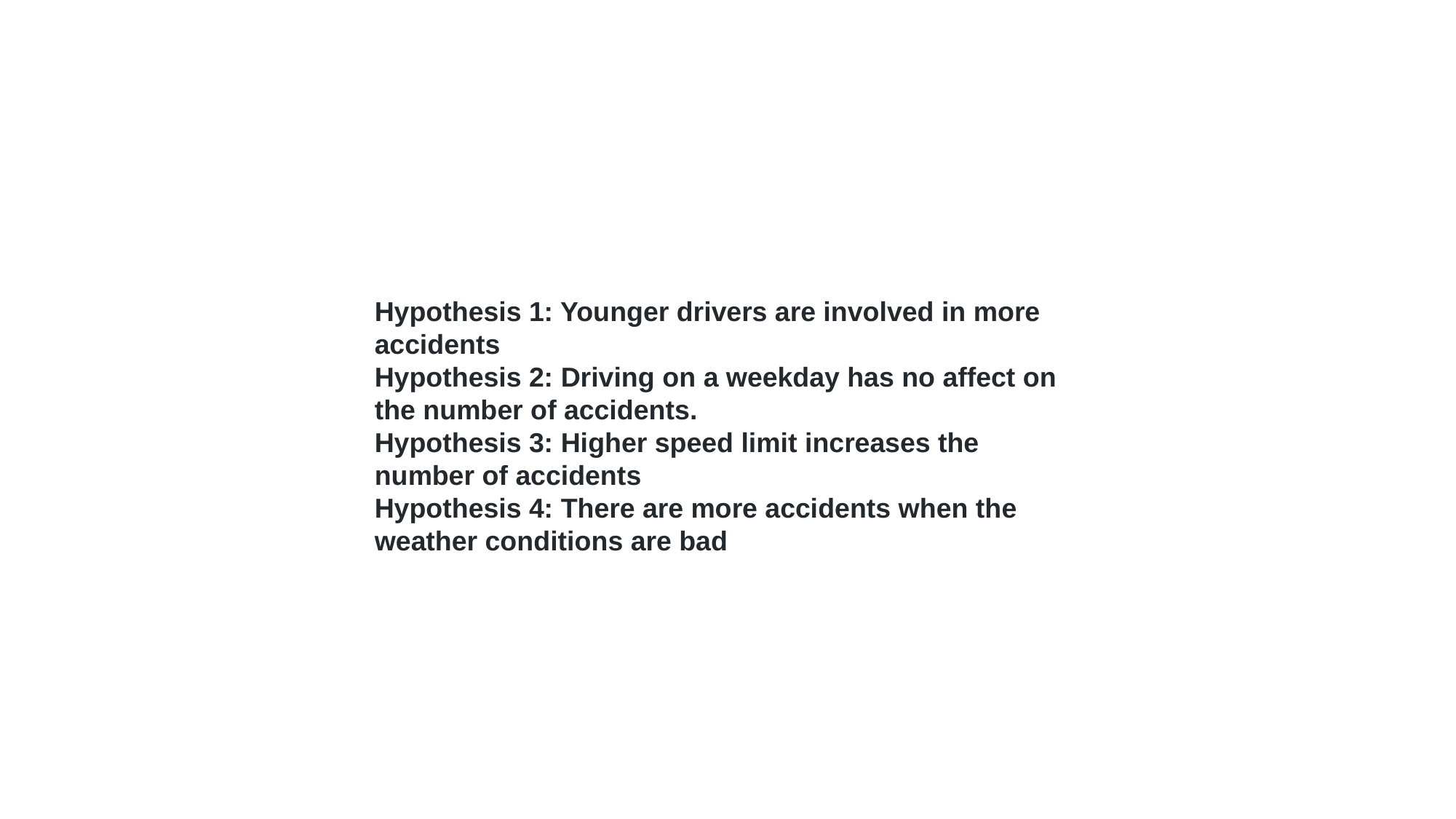

Hypothesis 1: Younger drivers are involved in more accidents
Hypothesis 2: Driving on a weekday has no affect on the number of accidents.
Hypothesis 3: Higher speed limit increases the number of accidents
Hypothesis 4: There are more accidents when the weather conditions are bad